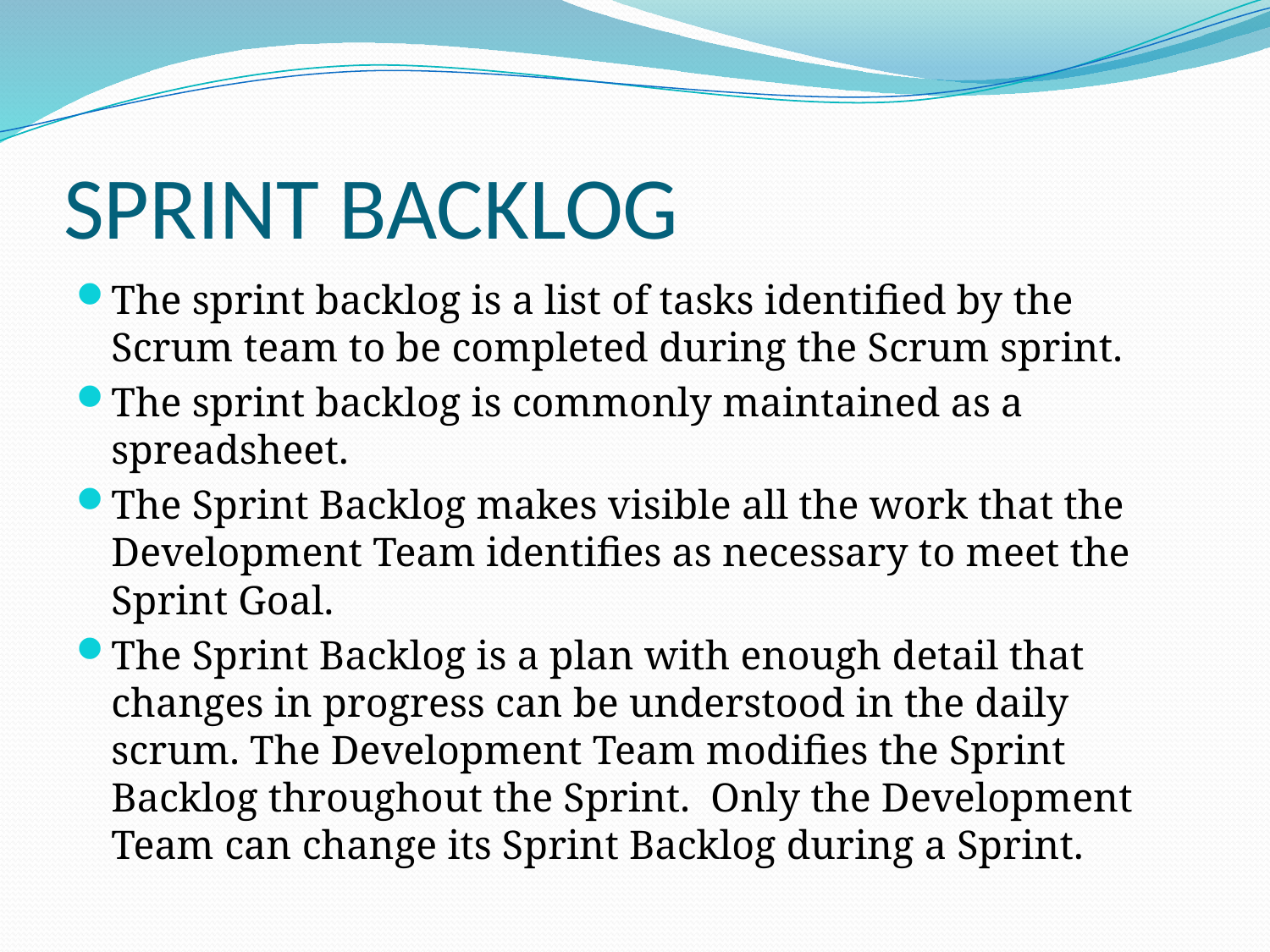

# SPRINT BACKLOG
The sprint backlog is a list of tasks identified by the Scrum team to be completed during the Scrum sprint.
The sprint backlog is commonly maintained as a spreadsheet.
The Sprint Backlog makes visible all the work that the Development Team identifies as necessary to meet the Sprint Goal.
The Sprint Backlog is a plan with enough detail that changes in progress can be understood in the daily scrum. The Development Team modifies the Sprint Backlog throughout the Sprint.  Only the Development Team can change its Sprint Backlog during a Sprint.